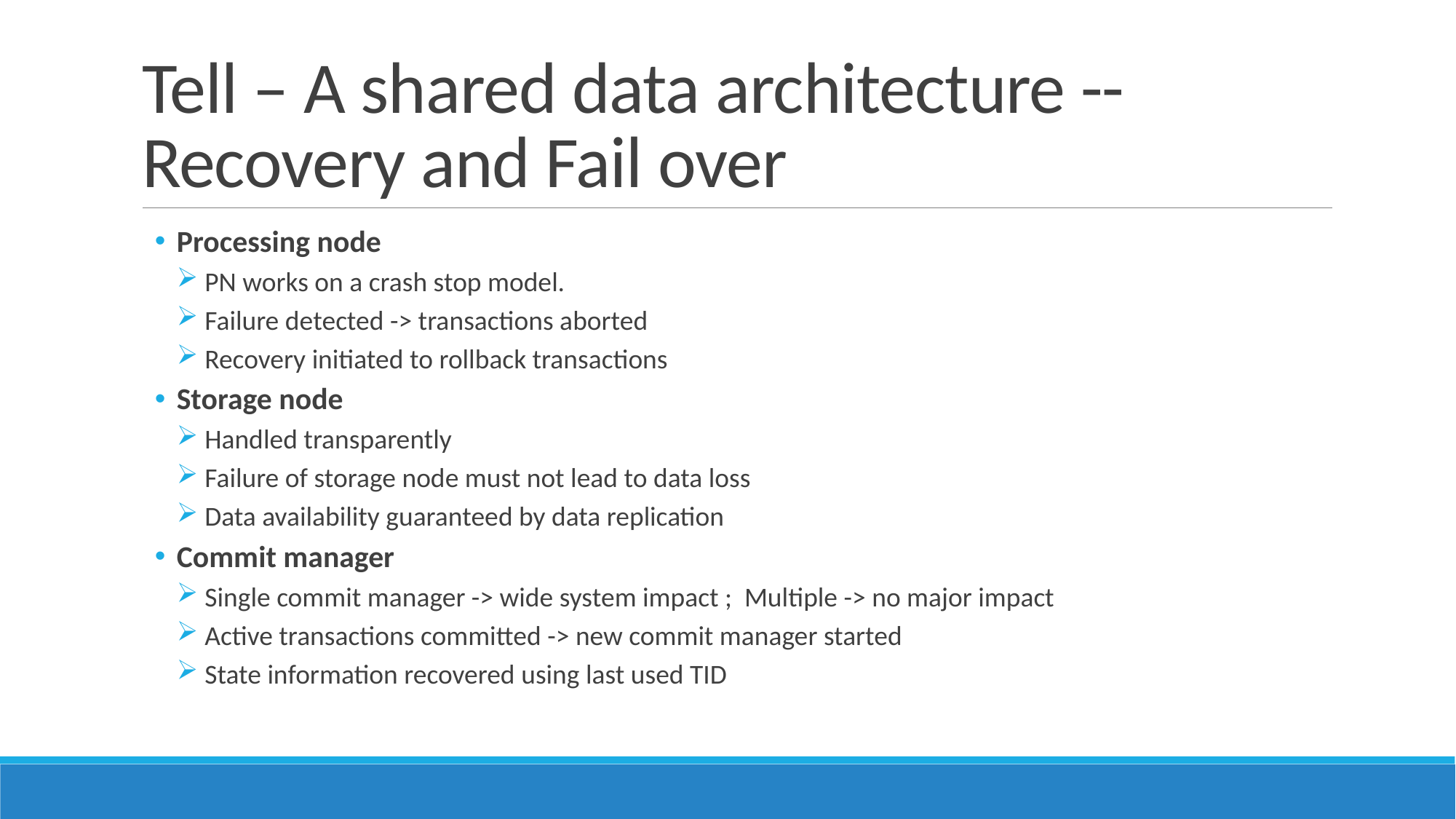

# Tell – A shared data architecture -- Recovery and Fail over
Processing node
 PN works on a crash stop model.
 Failure detected -> transactions aborted
 Recovery initiated to rollback transactions
Storage node
 Handled transparently
 Failure of storage node must not lead to data loss
 Data availability guaranteed by data replication
Commit manager
 Single commit manager -> wide system impact ;  Multiple -> no major impact
 Active transactions committed -> new commit manager started
 State information recovered using last used TID